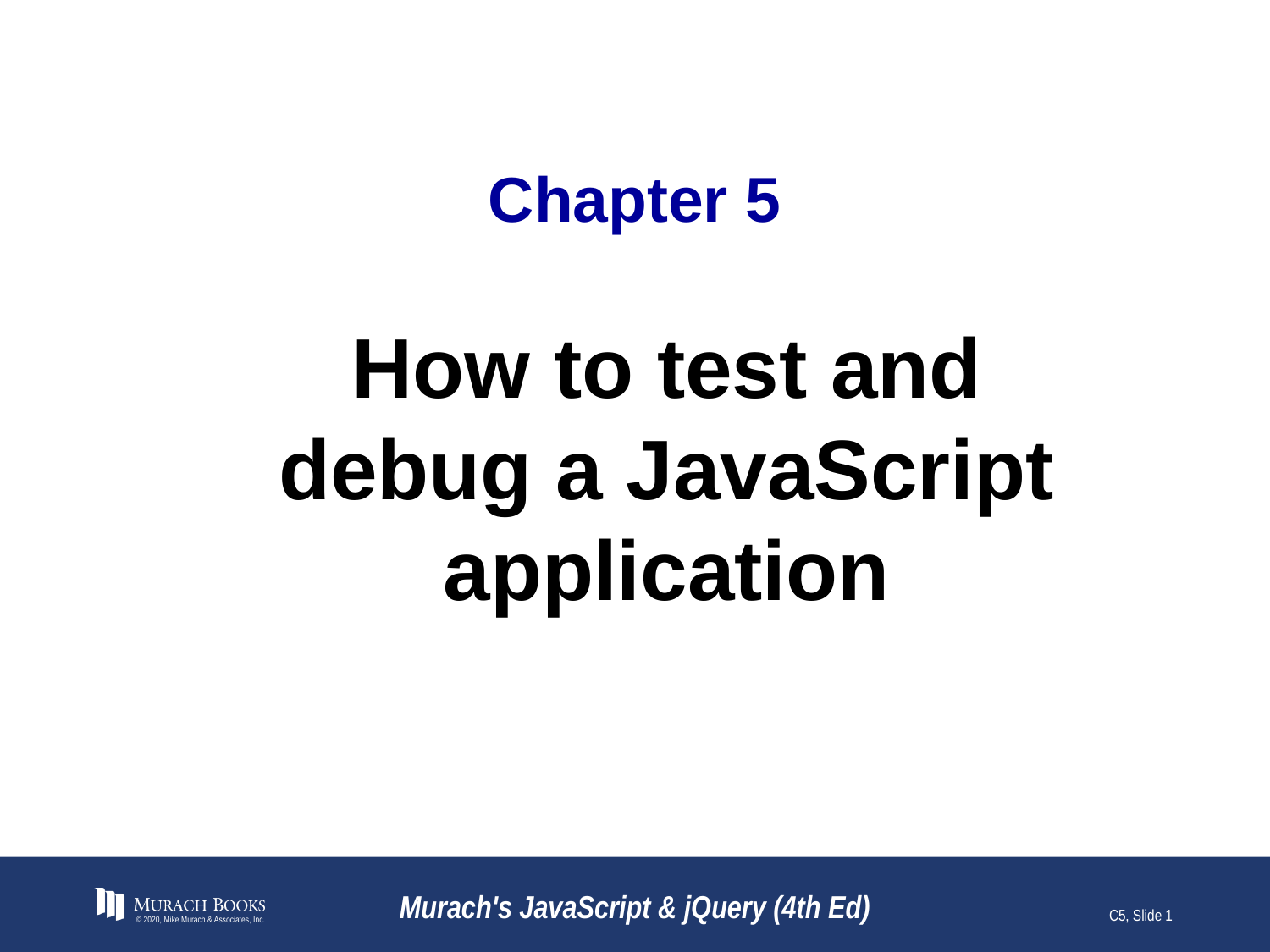

# Chapter 5
How to test and debug a JavaScript application
© 2020, Mike Murach & Associates, Inc.
Murach's JavaScript & jQuery (4th Ed)

C5, Slide 1